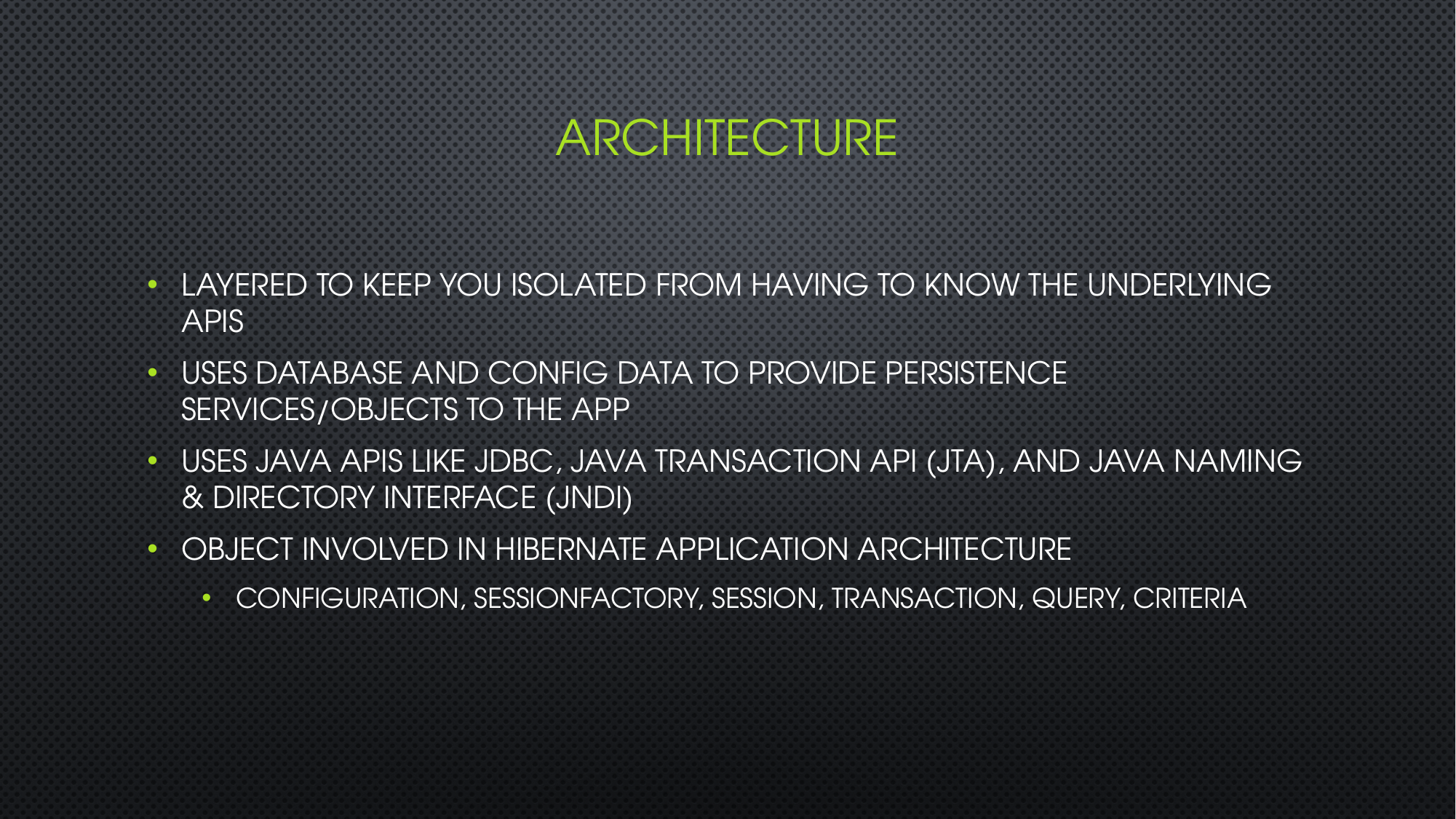

# Architecture
Layered to keep you isolated from having to know the underlying APIs
Uses database and config data to provide persistence services/objects to the app
Uses Java APIs like JDBC, Java Transaction API (JTA), and Java Naming & Directory Interface (JNDI)
Object involved in Hibernate Application Architecture
Configuration, SessionFactory, Session, Transaction, Query, Criteria